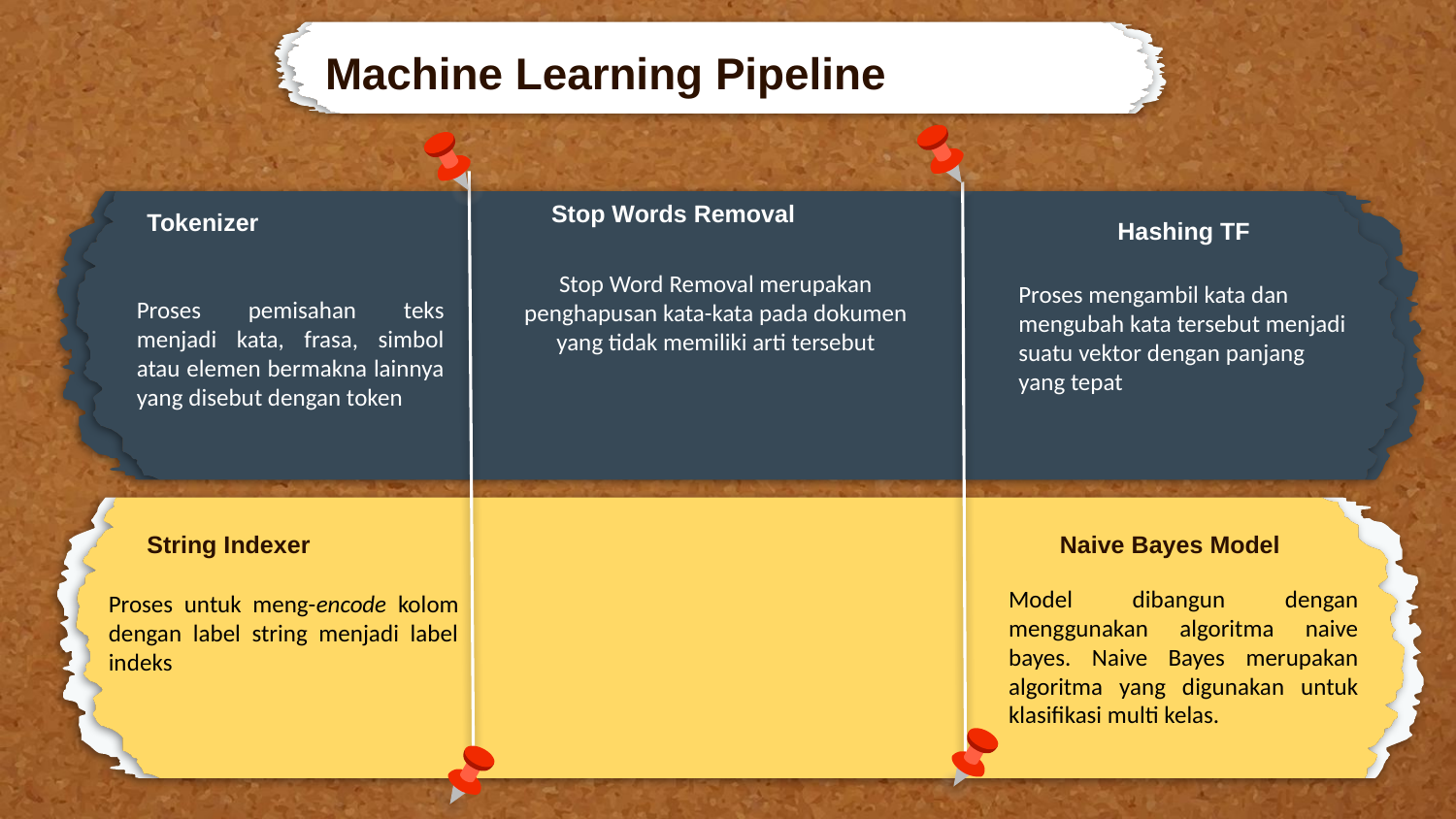

# Machine Learning Pipeline

Stop Words Removal
Tokenizer

Hashing TF
Stop Word Removal merupakan penghapusan kata-kata pada dokumen yang tidak memiliki arti tersebut

Proses mengambil kata dan mengubah kata tersebut menjadi suatu vektor dengan panjang yang tepat
Proses pemisahan teks menjadi kata, frasa, simbol atau elemen bermakna lainnya yang disebut dengan token

String Indexer
Naive Bayes Model
Model dibangun dengan menggunakan algoritma naive bayes. Naive Bayes merupakan algoritma yang digunakan untuk klasifikasi multi kelas.
Proses untuk meng-encode kolom dengan label string menjadi label indeks